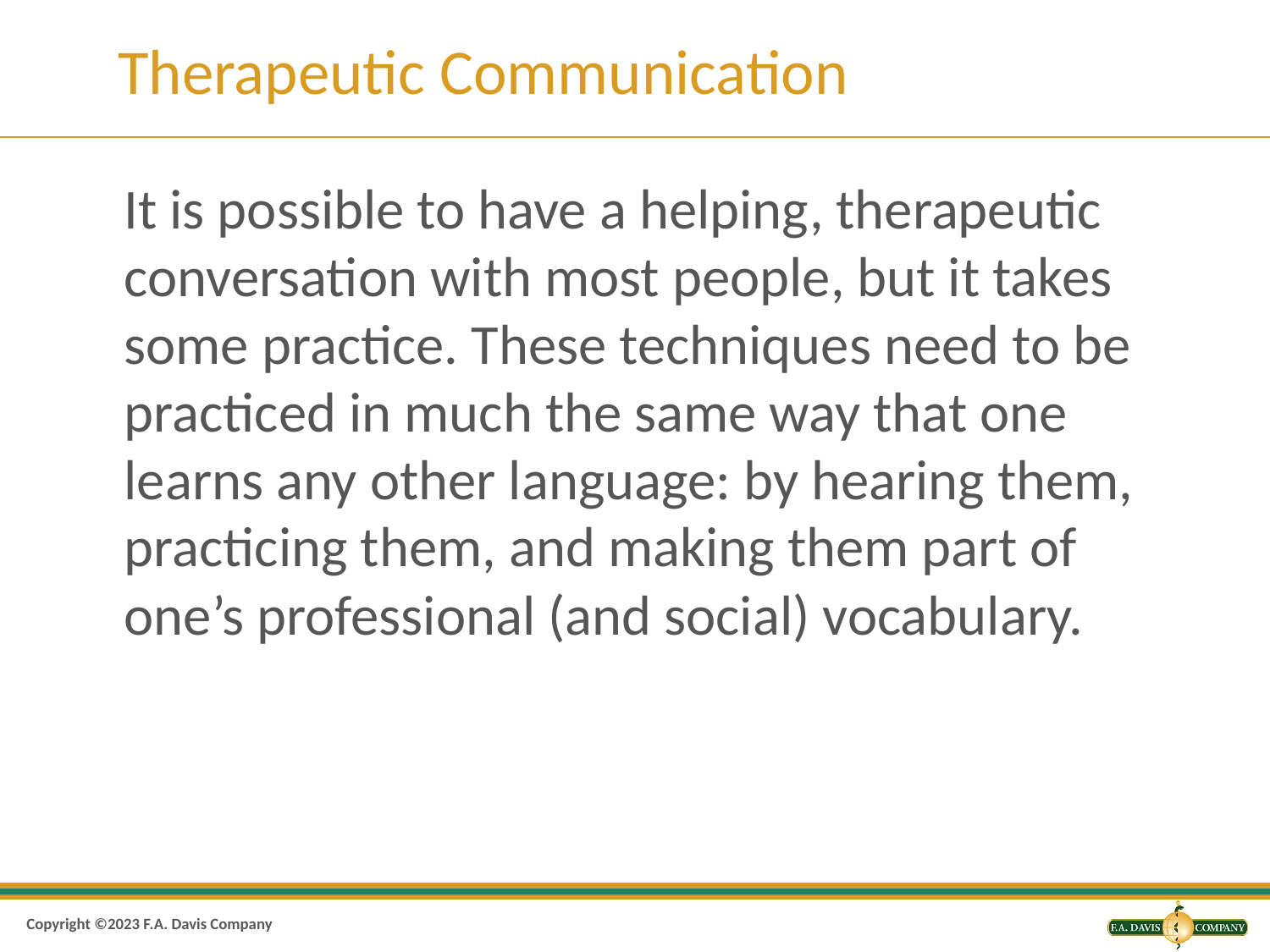

# Therapeutic Communication
It is possible to have a helping, therapeutic conversation with most people, but it takes some practice. These techniques need to be practiced in much the same way that one learns any other language: by hearing them, practicing them, and making them part of one’s professional (and social) vocabulary.